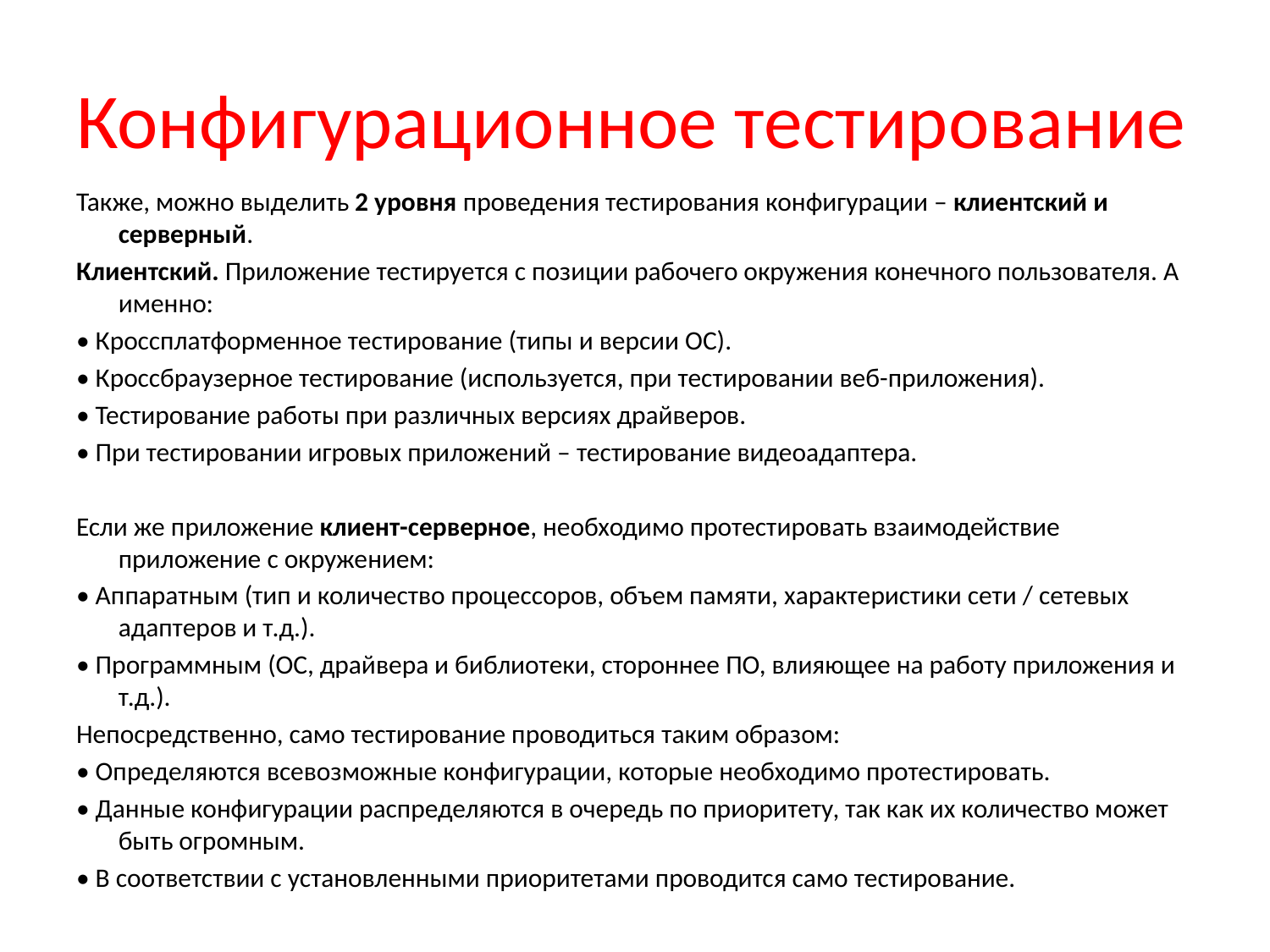

# Конфигурационное тестирование
Также, можно выделить 2 уровня проведения тестирования конфигурации – клиентский и серверный.
Клиентский. Приложение тестируется с позиции рабочего окружения конечного пользователя. А именно:
• Кроссплатформенное тестирование (типы и версии ОС).
• Кроссбраузерное тестирование (используется, при тестировании веб-приложения).
• Тестирование работы при различных версиях драйверов.
• При тестировании игровых приложений – тестирование видеоадаптера.

Если же приложение клиент-серверное, необходимо протестировать взаимодействие приложение с окружением:
• Аппаратным (тип и количество процессоров, объем памяти, характеристики сети / сетевых адаптеров и т.д.).
• Программным (ОС, драйвера и библиотеки, стороннее ПО, влияющее на работу приложения и т.д.).
Непосредственно, само тестирование проводиться таким образом:
• Определяются всевозможные конфигурации, которые необходимо протестировать.
• Данные конфигурации распределяются в очередь по приоритету, так как их количество может быть огромным.
• В соответствии с установленными приоритетами проводится само тестирование.